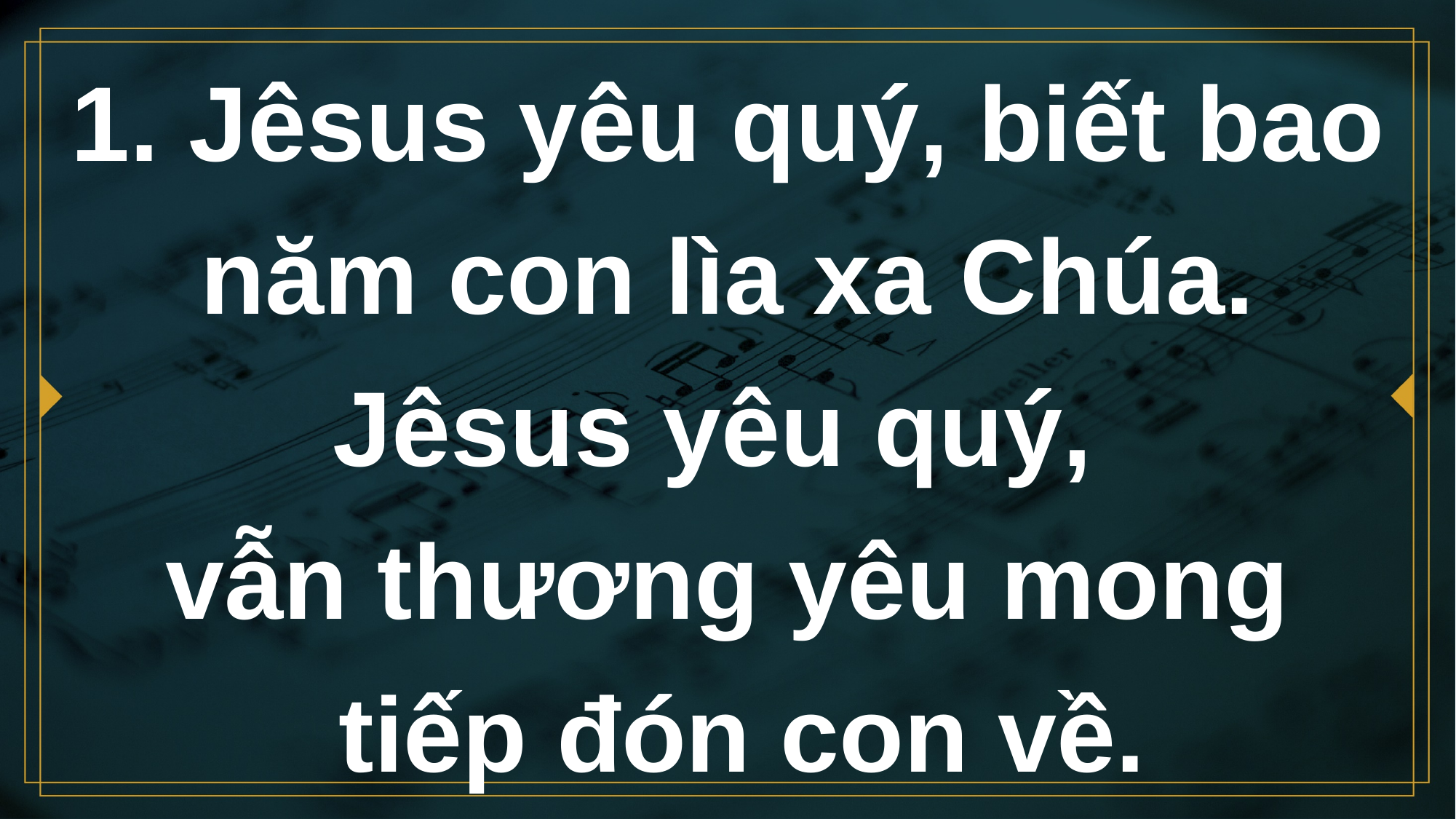

# 1. Jêsus yêu quý, biết bao năm con lìa xa Chúa. Jêsus yêu quý, vẫn thương yêu mong tiếp đón con về.